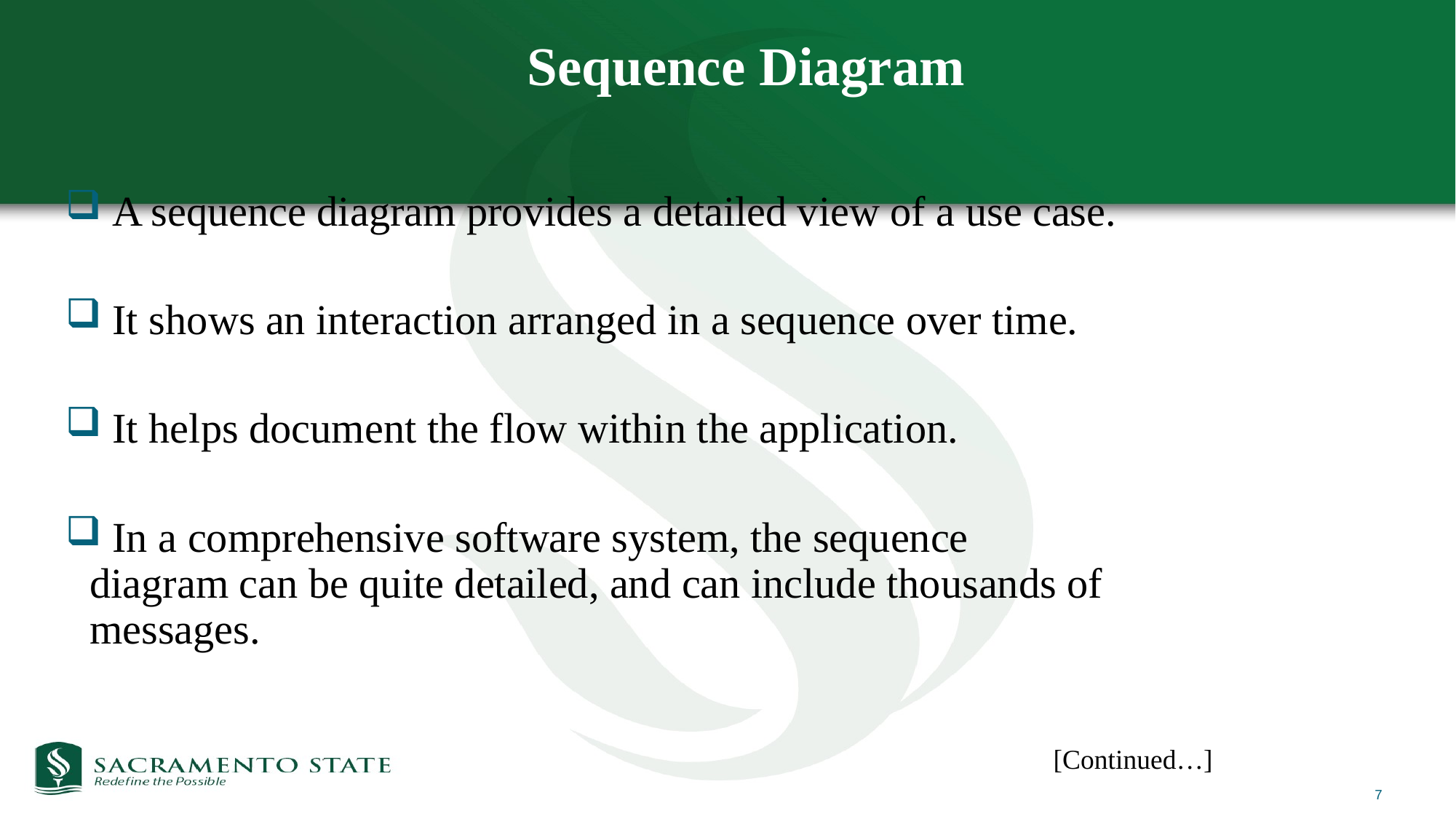

# Sequence Diagram
 A sequence diagram provides a detailed view of a use case.

 It shows an interaction arranged in a sequence over time.

 It helps document the flow within the application.

 In a comprehensive software system, the sequence diagram can be quite detailed, and can include thousands of messages.

[Continued…]
7